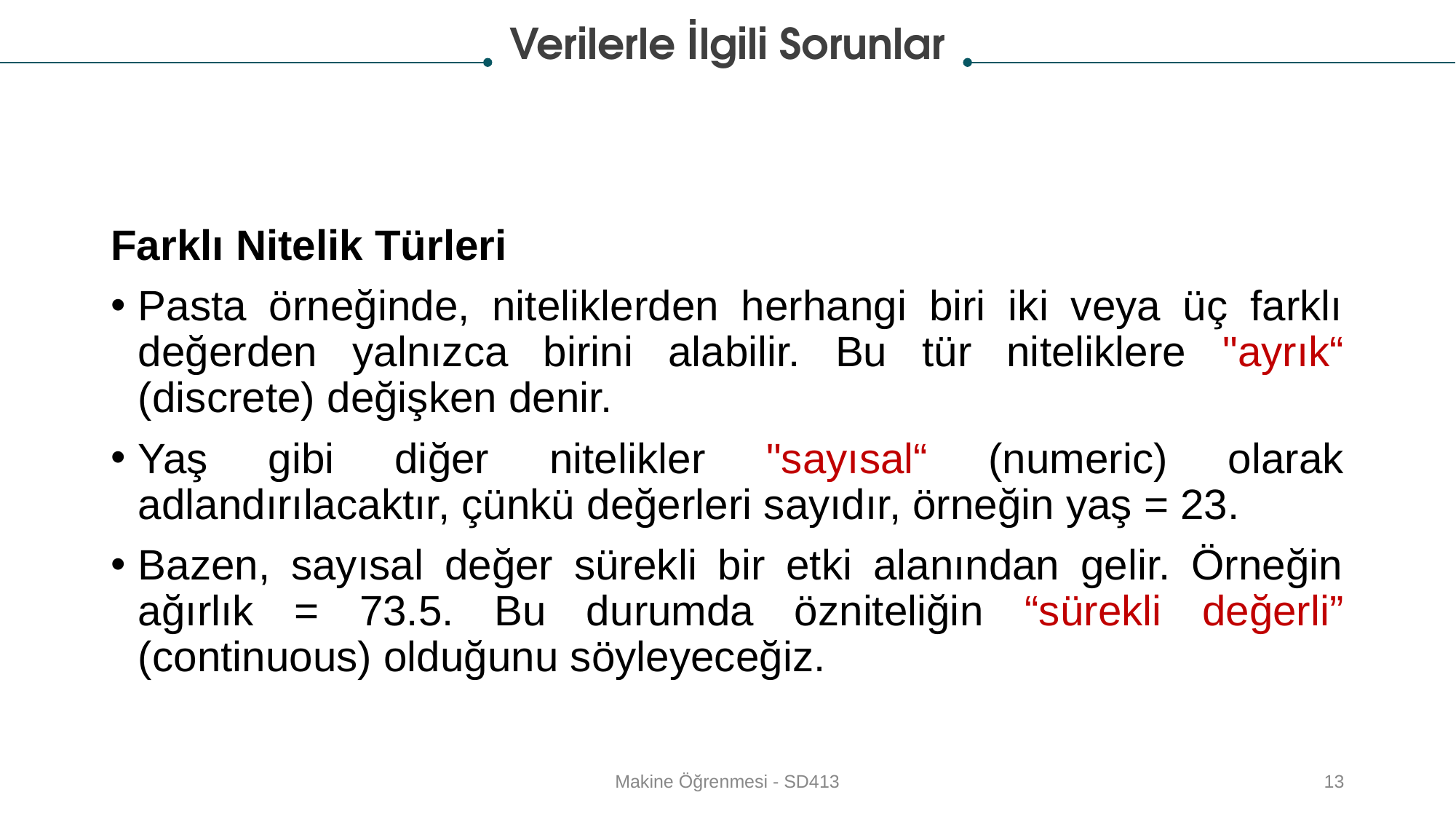

Verilerle İlgili Sorunlar
Farklı Nitelik Türleri
Pasta örneğinde, niteliklerden herhangi biri iki veya üç farklı değerden yalnızca birini alabilir. Bu tür niteliklere "ayrık“ (discrete) değişken denir.
Yaş gibi diğer nitelikler "sayısal“ (numeric) olarak adlandırılacaktır, çünkü değerleri sayıdır, örneğin yaş = 23.
Bazen, sayısal değer sürekli bir etki alanından gelir. Örneğin ağırlık = 73.5. Bu durumda özniteliğin “sürekli değerli” (continuous) olduğunu söyleyeceğiz.
Makine Öğrenmesi - SD413
13